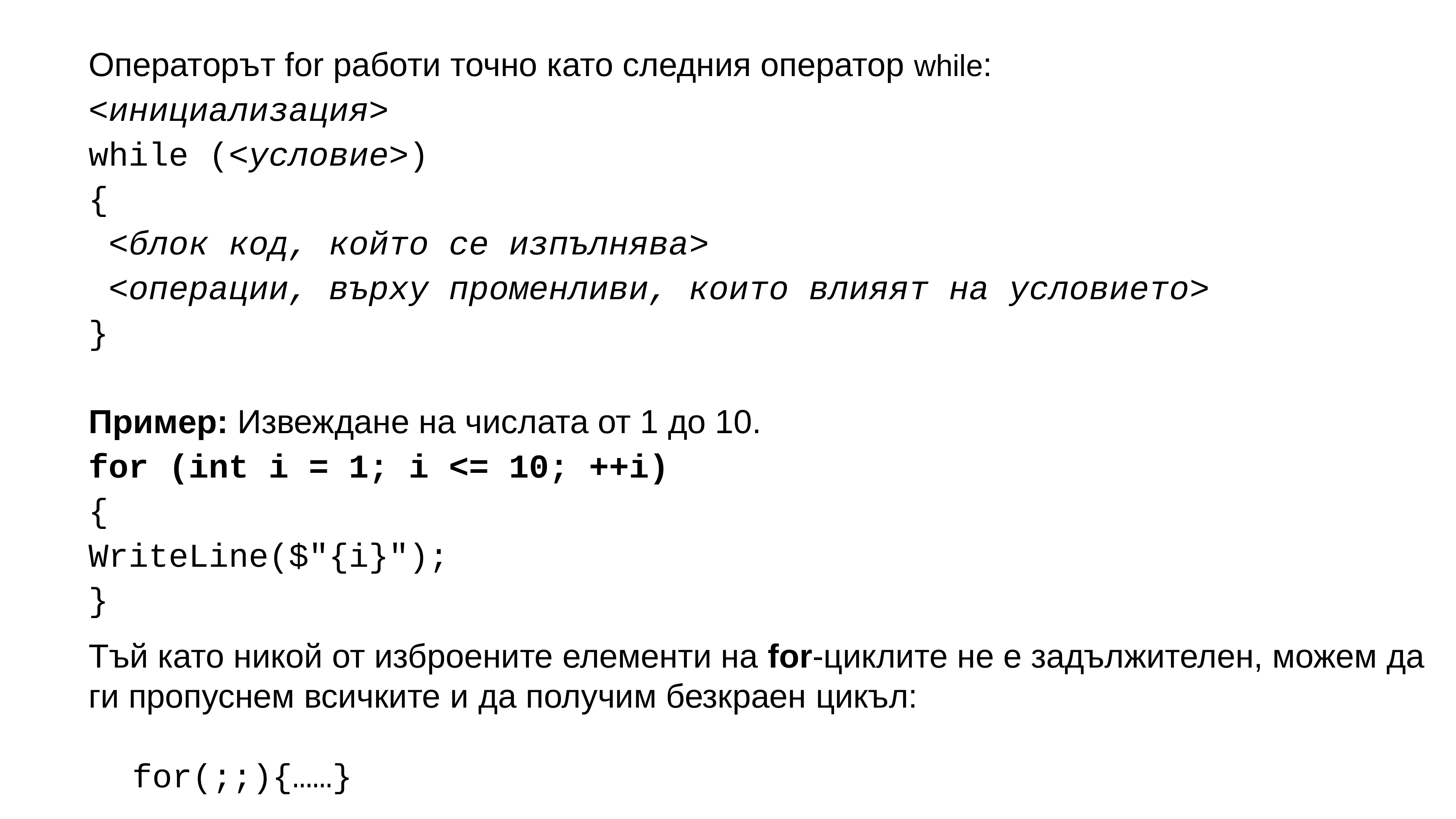

Операторът for работи точно като следния оператор while:
<инициализация>
while (<условие>)
{
 <блок код, който се изпълнява>
 <операции, върху променливи, които влияят на условието>
}

Пример: Извеждане на числата от 1 до 10.
for (int i = 1; i <= 10; ++i)
{
WriteLine($"{i}");
}

Тъй като никой от изброените елементи на for-циклите не е задължителен, можем да ги пропуснем всичките и да получим безкраен цикъл:
 for(;;){……}